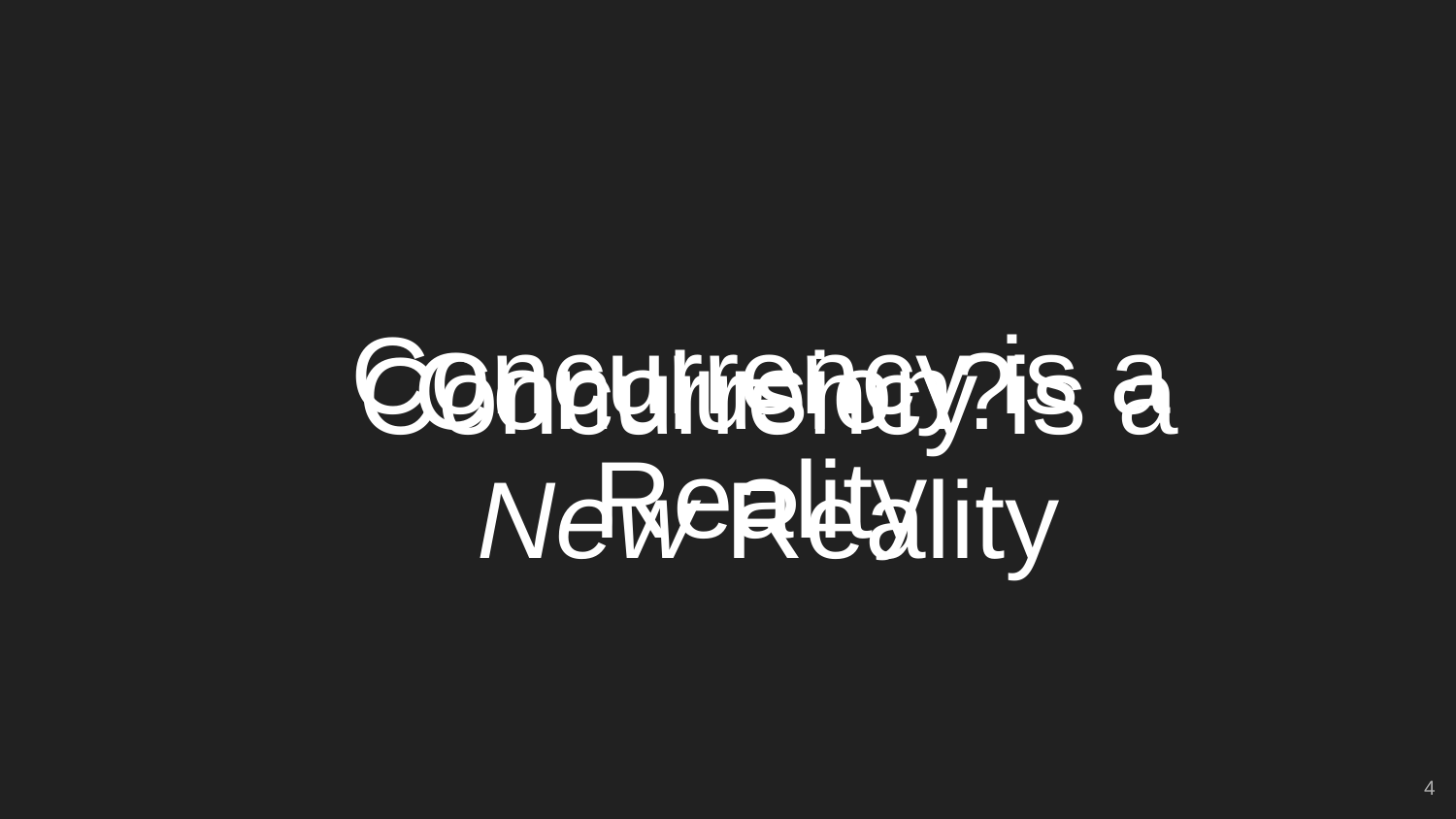

Concurrency is a Reality
# Concurrency is a New Reality
Conclusion?
4